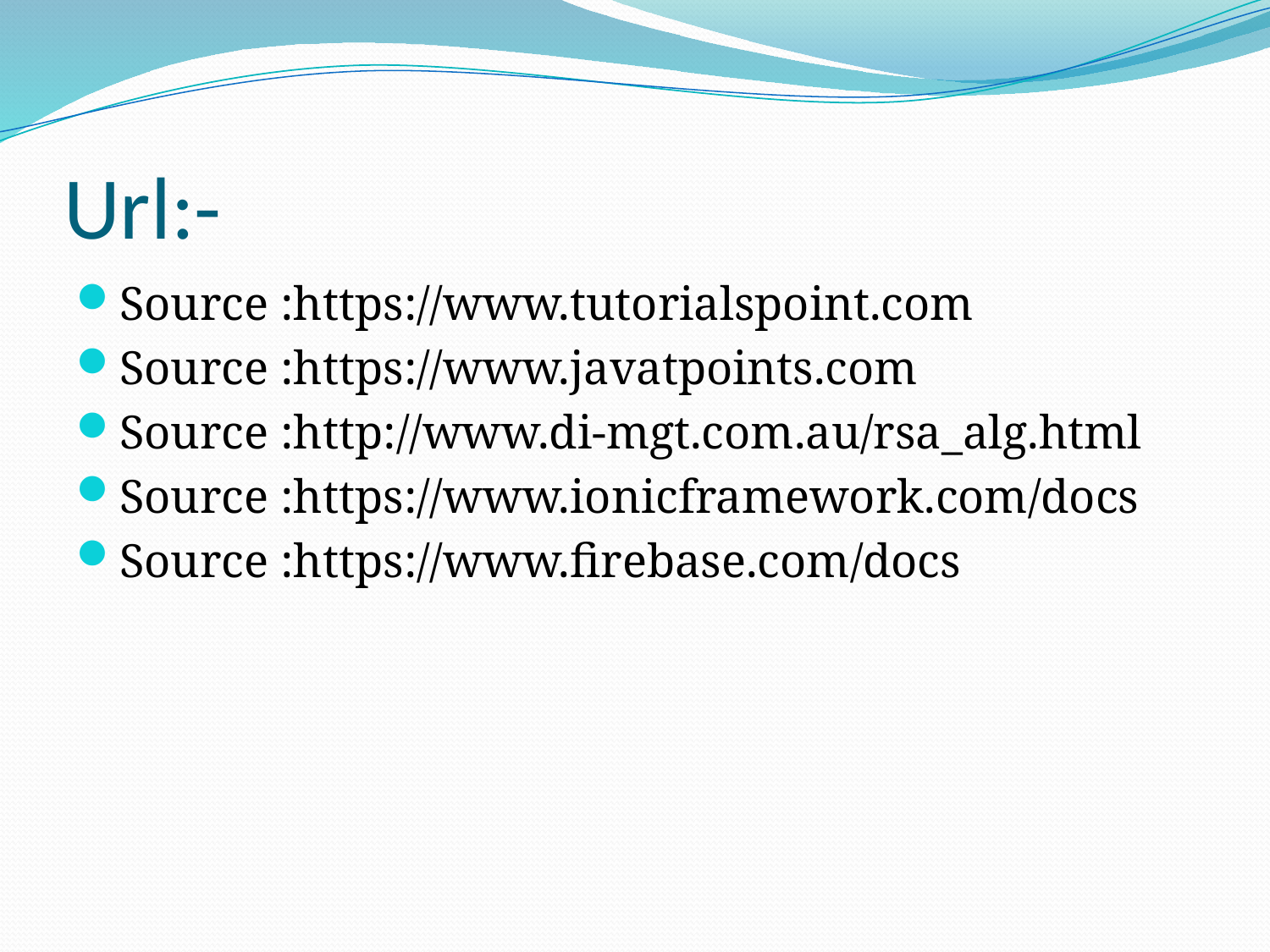

# Url:-
Source :https://www.tutorialspoint.com
Source :https://www.javatpoints.com
Source :http://www.di-mgt.com.au/rsa_alg.html
Source :https://www.ionicframework.com/docs
Source :https://www.firebase.com/docs